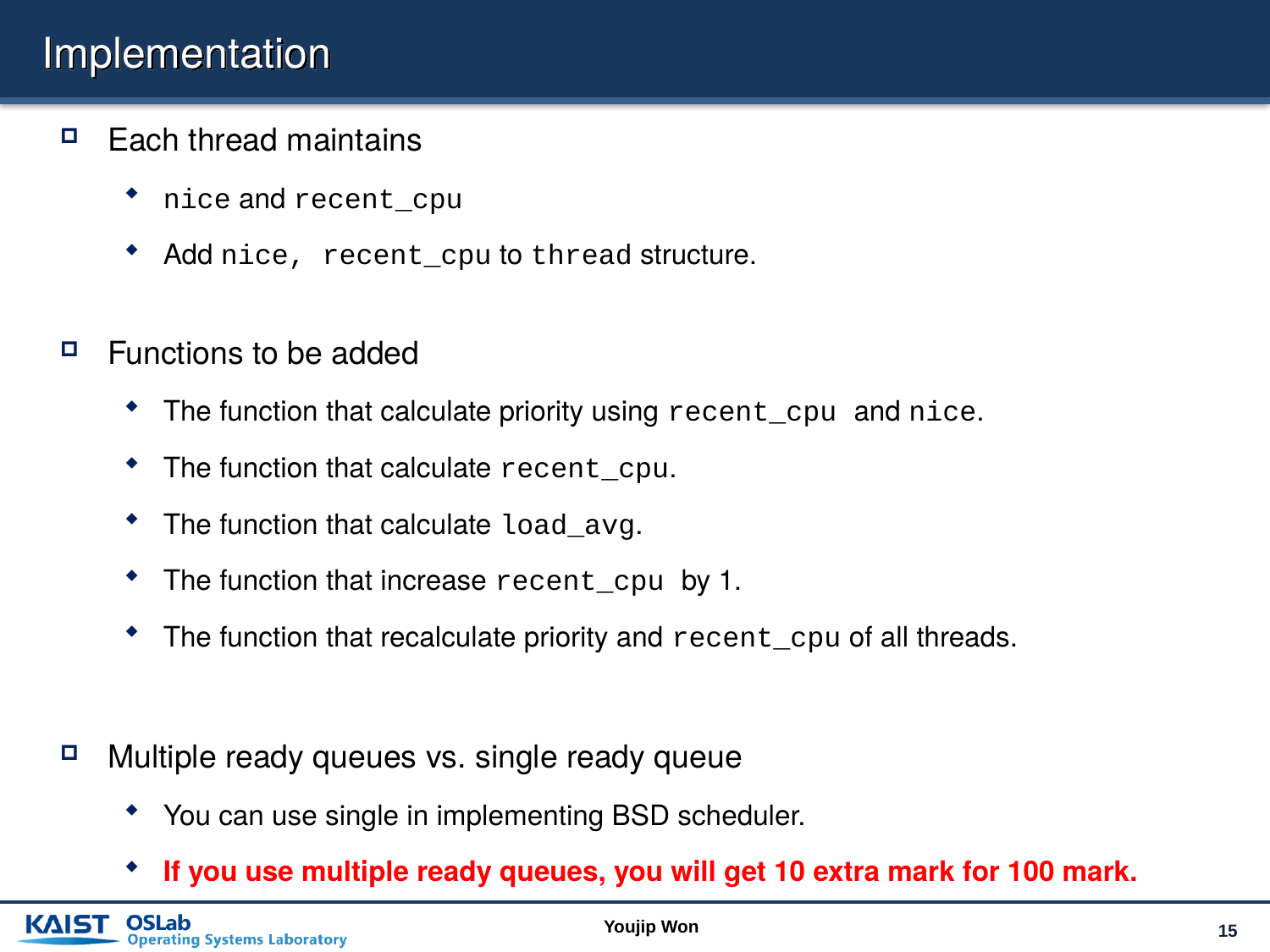

# Implementation
Each thread maintains
nice and recent_cpu
Add nice, recent_cpu to thread structure.

Functions to be added
The function that calculate priority using recent_cpu and nice.
The function that calculate recent_cpu.
The function that calculate load_avg.
The function that increase recent_cpu by 1.
The function that recalculate priority and recent_cpu of all threads.

Multiple ready queues vs. single ready queue
You can use single in implementing BSD scheduler.
If you use multiple ready queues, you will get 10 extra mark for 100 mark.

Youjip Won
15